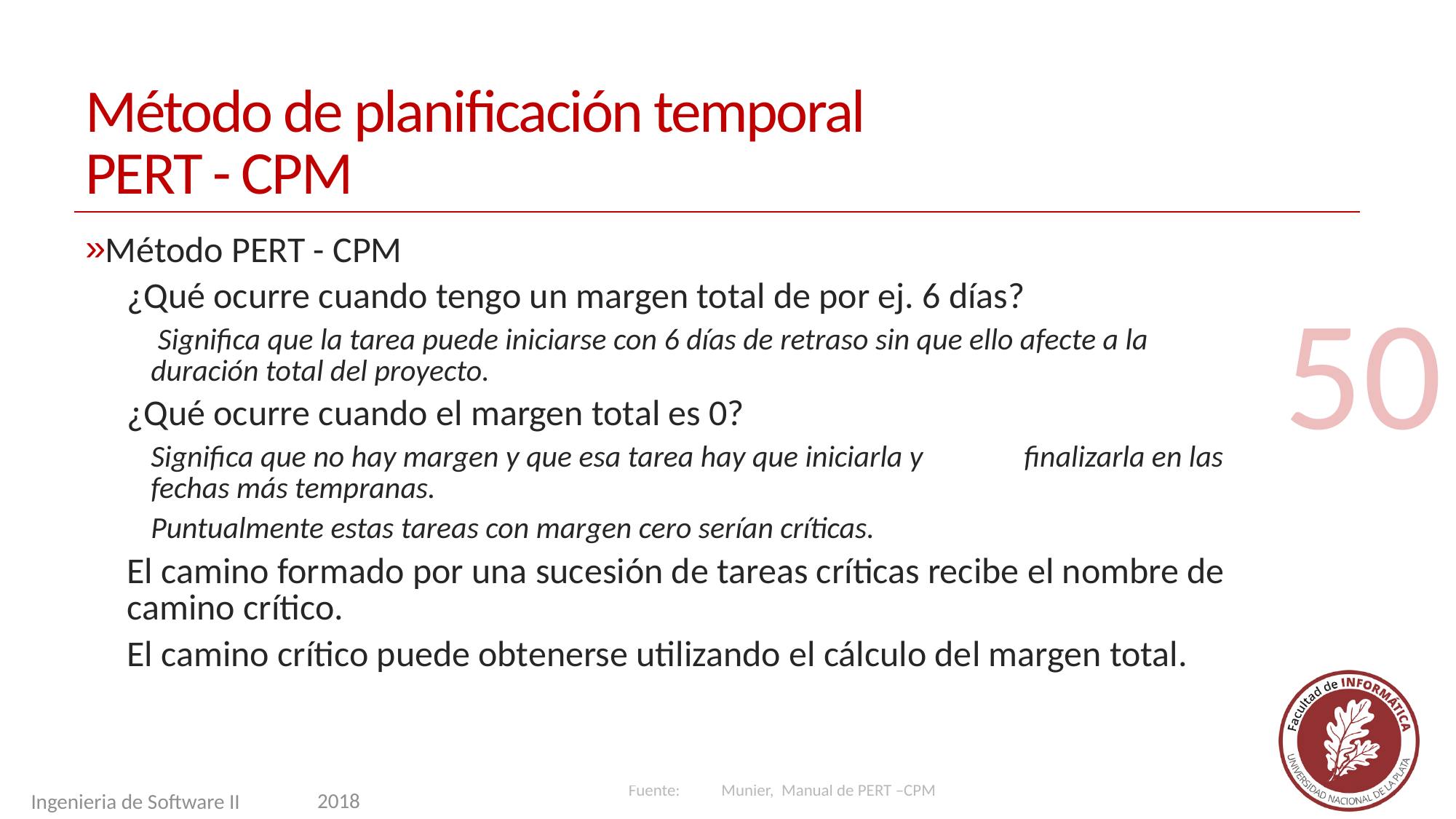

# Método de planificación temporal PERT - CPM
Método PERT - CPM
¿Qué ocurre cuando tengo un margen total de por ej. 6 días?
 Significa que la tarea puede iniciarse con 6 días de retraso sin que ello afecte a la duración total del proyecto.
¿Qué ocurre cuando el margen total es 0?
Significa que no hay margen y que esa tarea hay que iniciarla y 	finalizarla en las fechas más tempranas.
Puntualmente estas tareas con margen cero serían críticas.
El camino formado por una sucesión de tareas críticas recibe el nombre de camino crítico.
El camino crítico puede obtenerse utilizando el cálculo del margen total.

50
Munier,  Manual de PERT –CPM

2018
Ingenieria de Software II